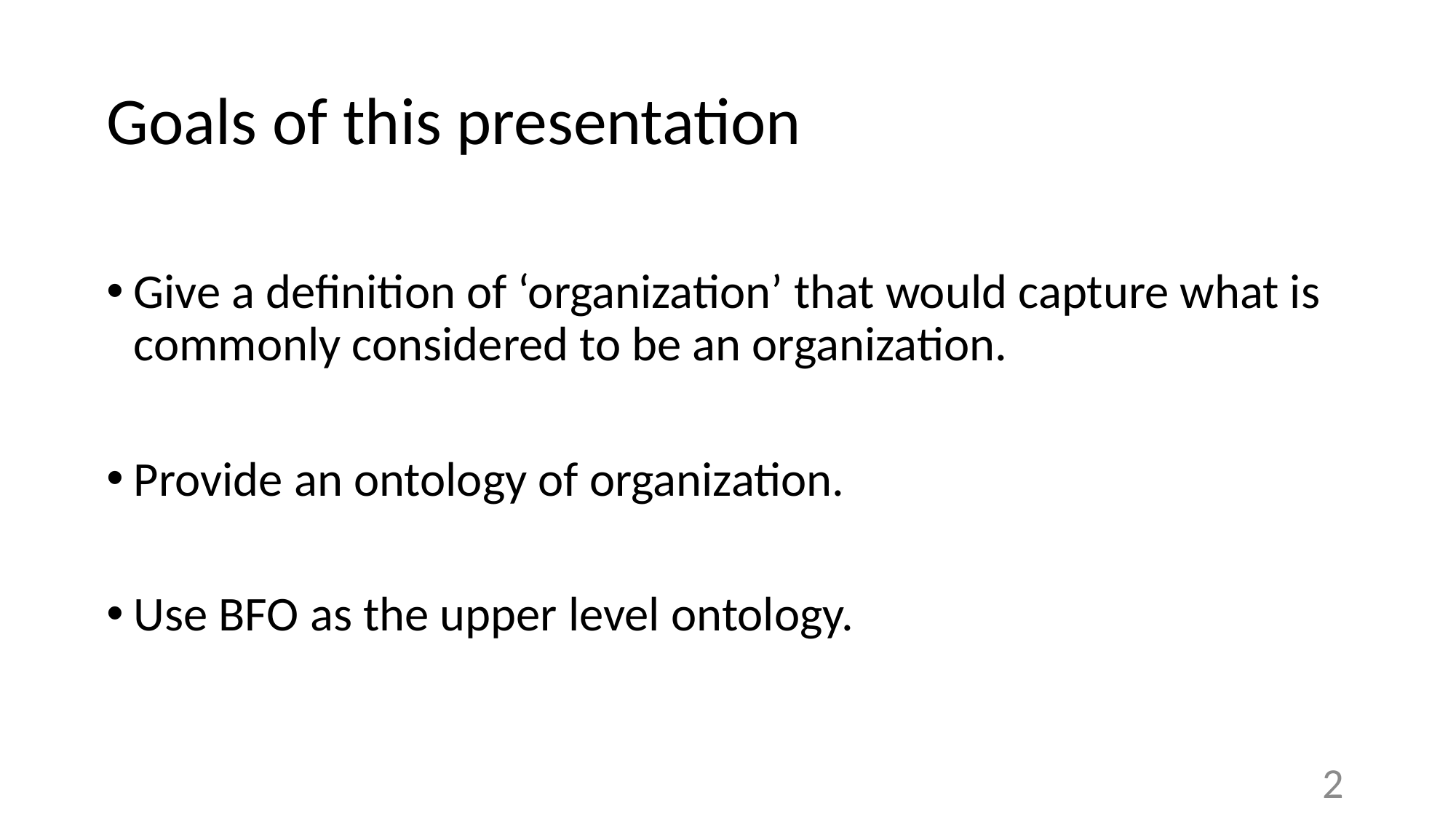

# Goals of this presentation
Give a definition of ‘organization’ that would capture what is commonly considered to be an organization.

Provide an ontology of organization.

Use BFO as the upper level ontology.

2